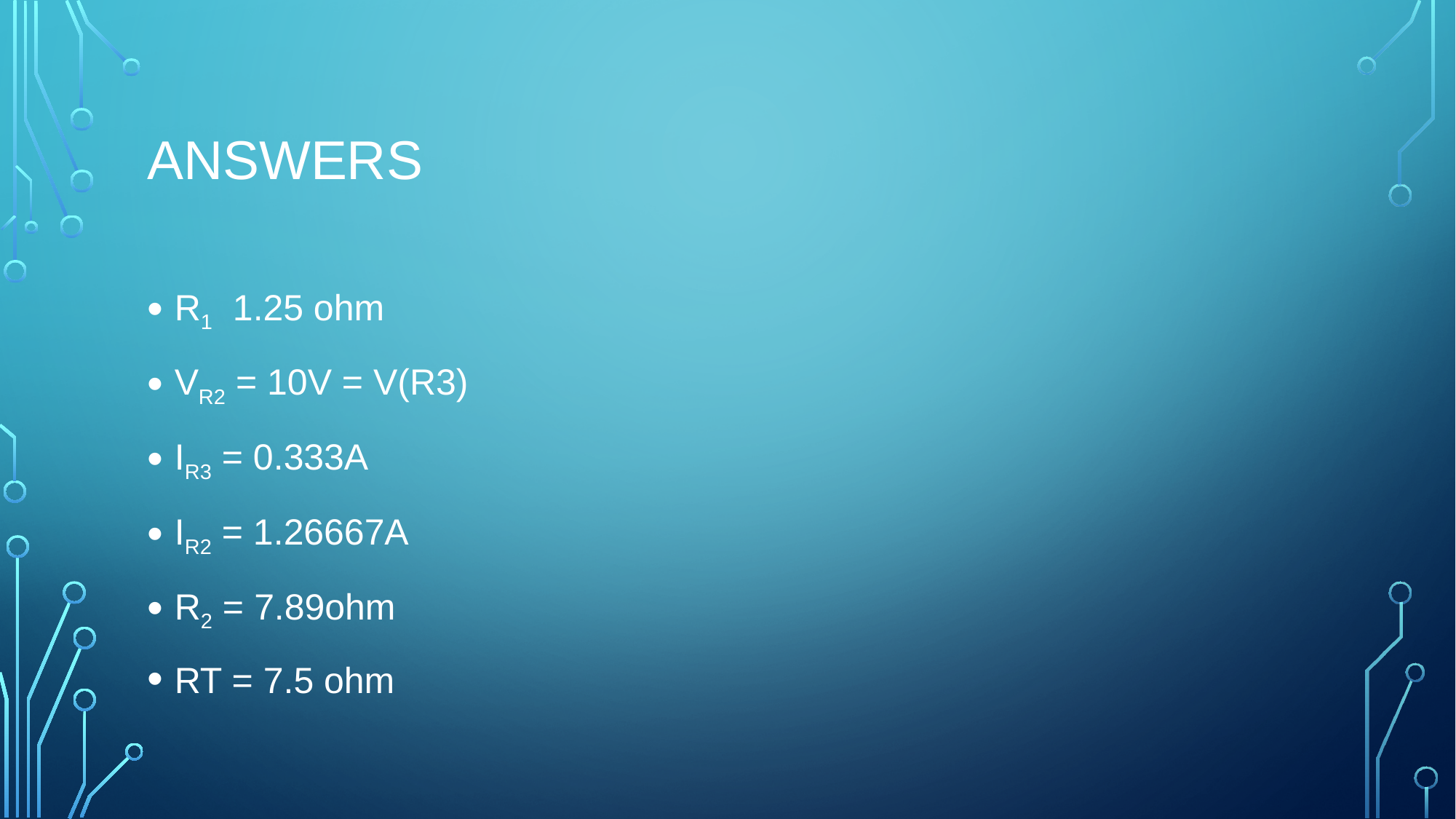

# Answers
R1  1.25 ohm
VR2 = 10V = V(R3)
IR3 = 0.333A
IR2 = 1.26667A
R2 = 7.89ohm
RT = 7.5 ohm